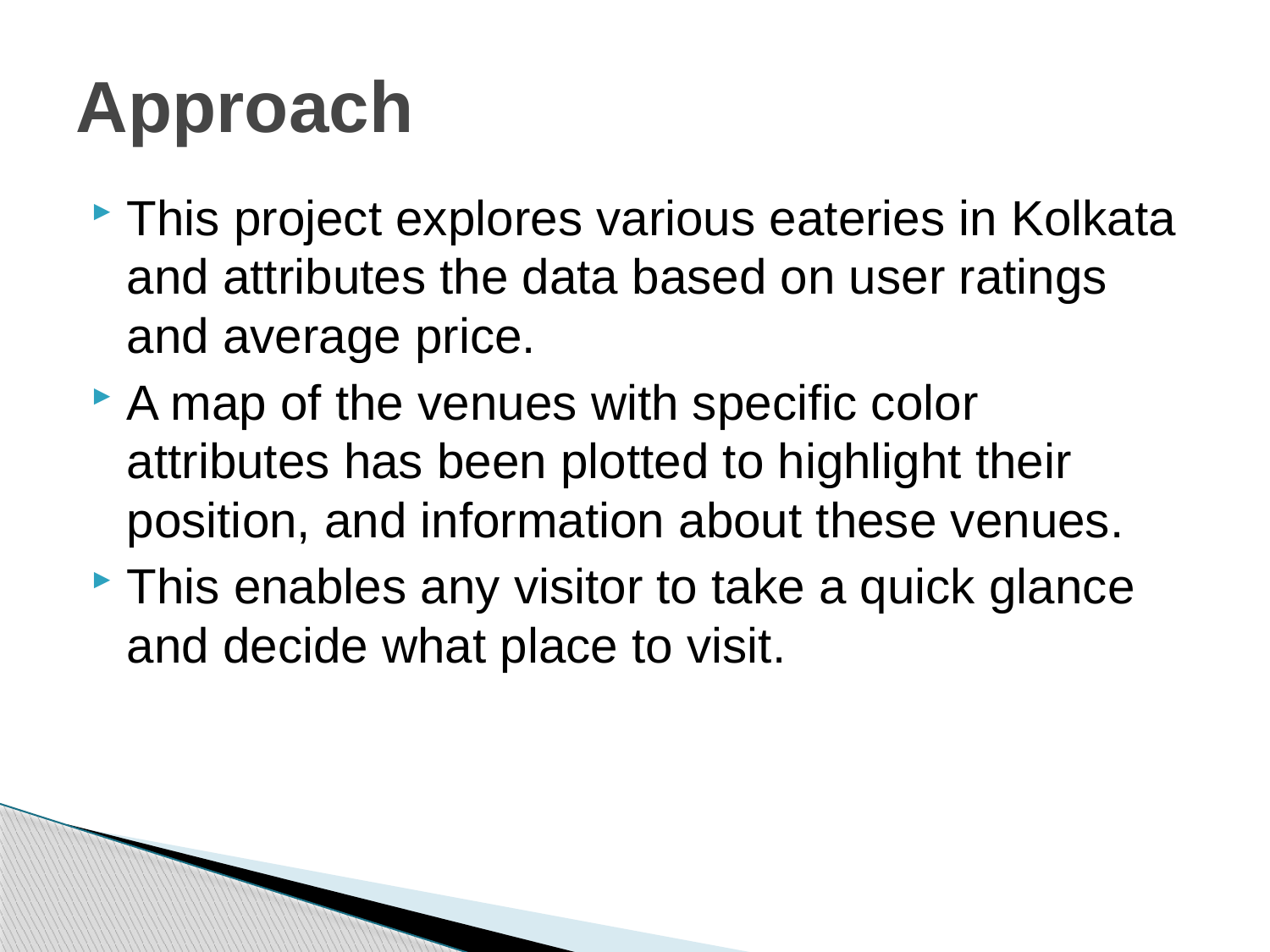

# Approach
This project explores various eateries in Kolkata and attributes the data based on user ratings and average price.
A map of the venues with specific color attributes has been plotted to highlight their position, and information about these venues.
This enables any visitor to take a quick glance and decide what place to visit.